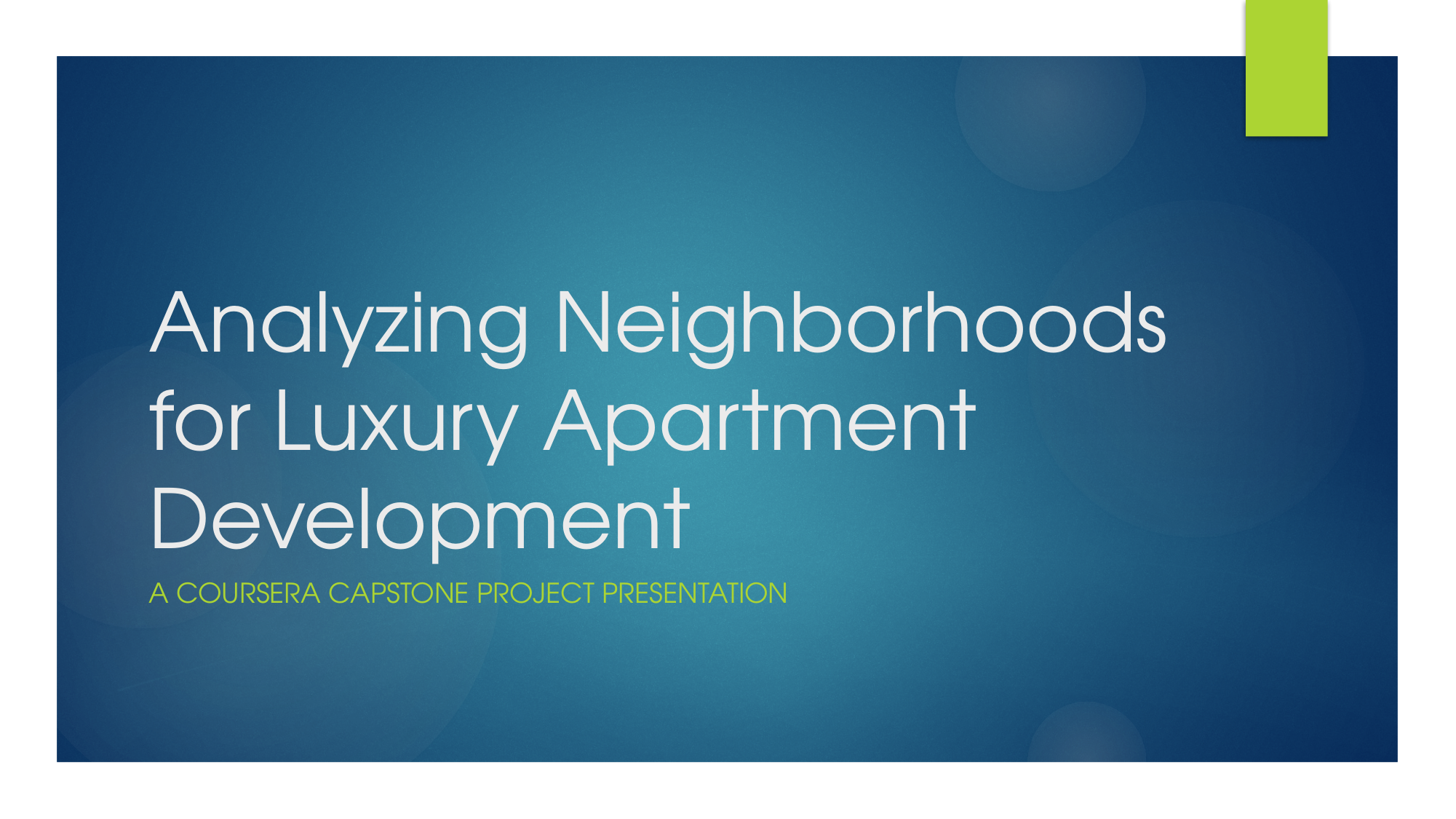

# Analyzing Neighborhoods for Luxury Apartment Development
A Coursera Capstone Project Presentation